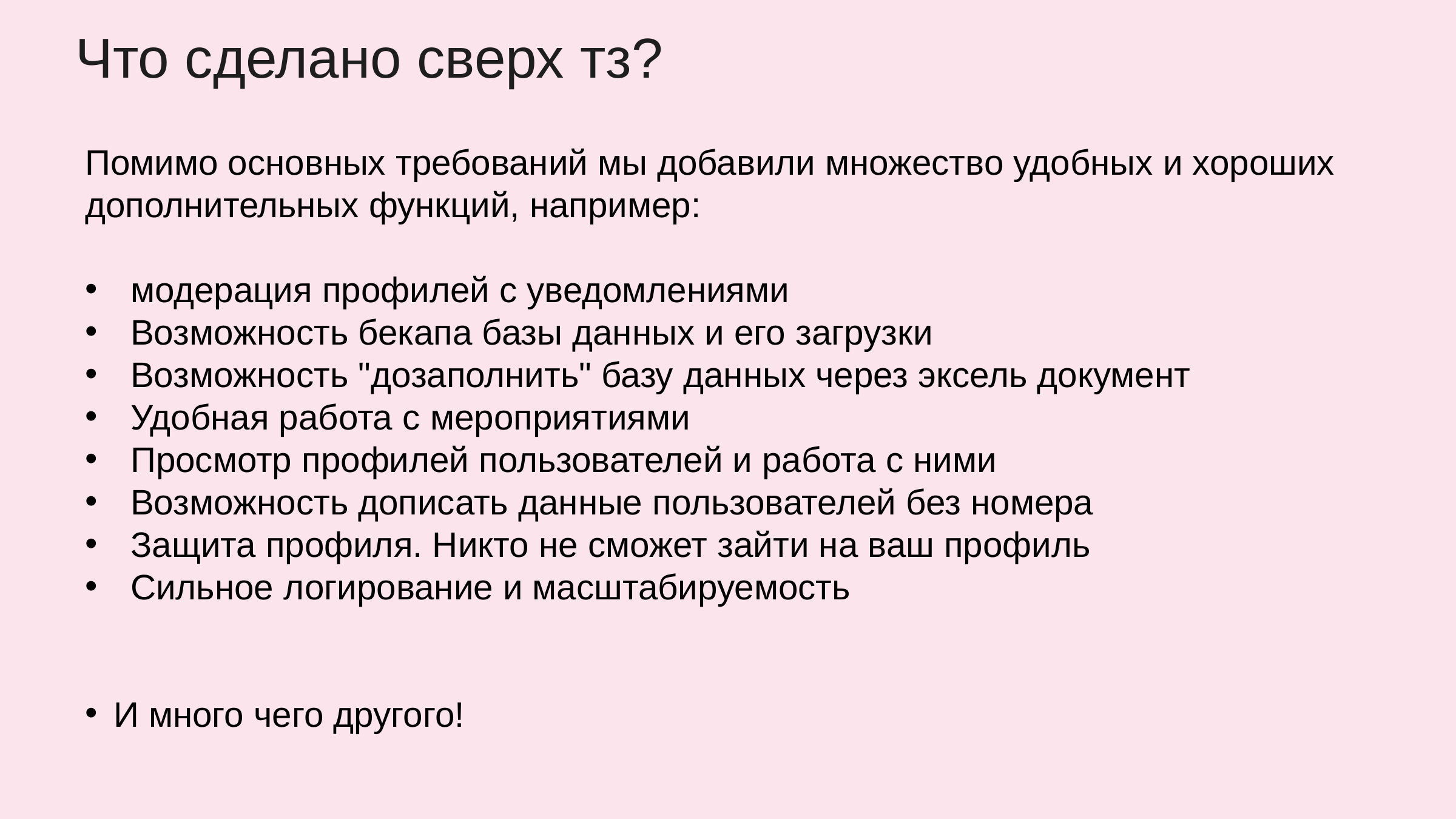

Что сделано сверх тз?
Помимо основных требований мы добавили множество удобных и хороших дополнительных функций, например:

модерация профилей с уведомлениями
Возможность бекапа базы данных и его загрузки
Возможность "дозаполнить" базу данных через эксель документ
Удобная работа с мероприятиями
Просмотр профилей пользователей и работа с ними
Возможность дописать данные пользователей без номера
Защита профиля. Никто не сможет зайти на ваш профиль
Сильное логирование и масштабируемость

И много чего другого!